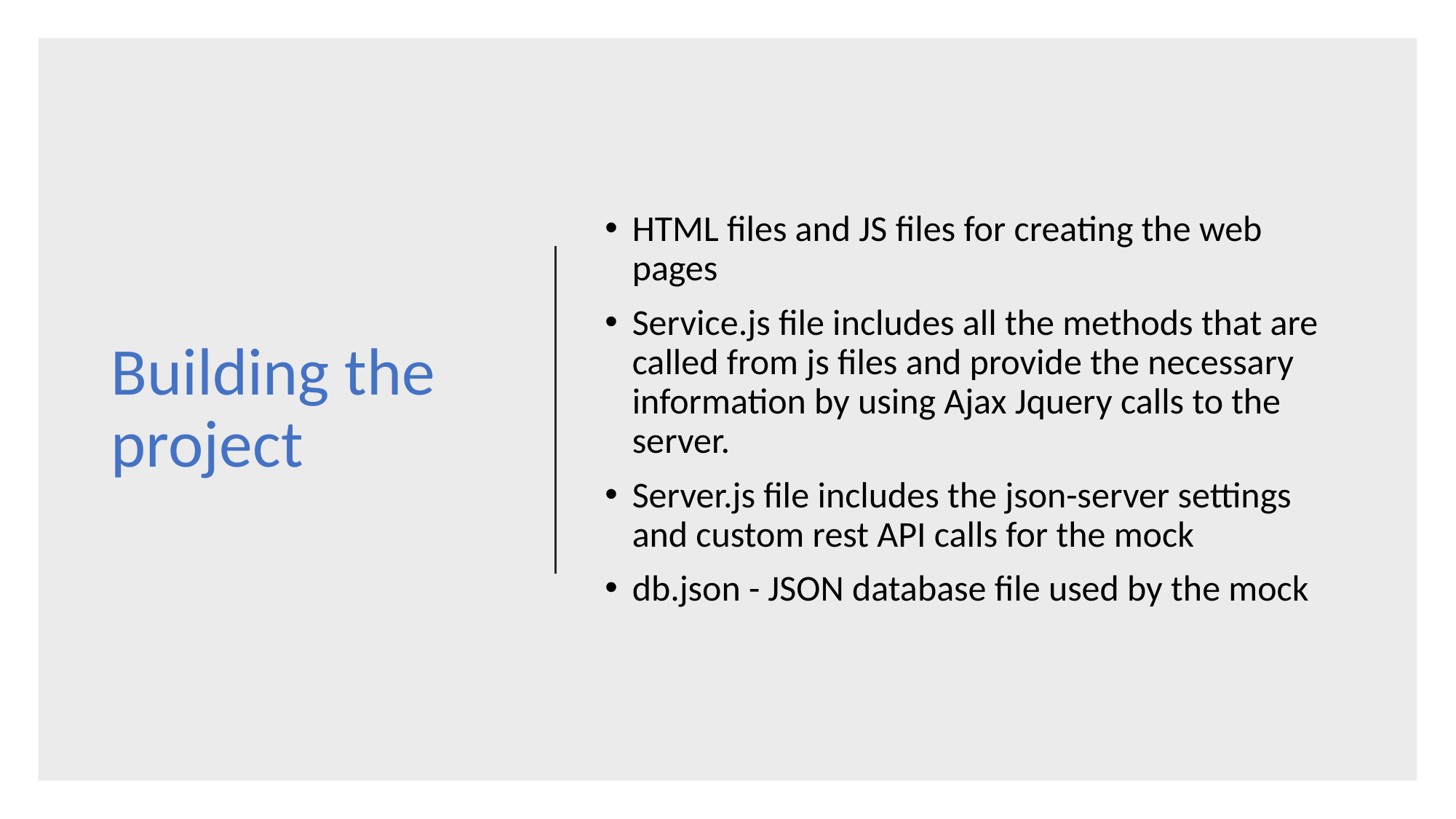

# Building the project
HTML files and JS files for creating the web pages
Service.js file includes all the methods that are called from js files and provide the necessary information by using Ajax Jquery calls to the server.
Server.js file includes the json-server settings and custom rest API calls for the mock
db.json - JSON database file used by the mock